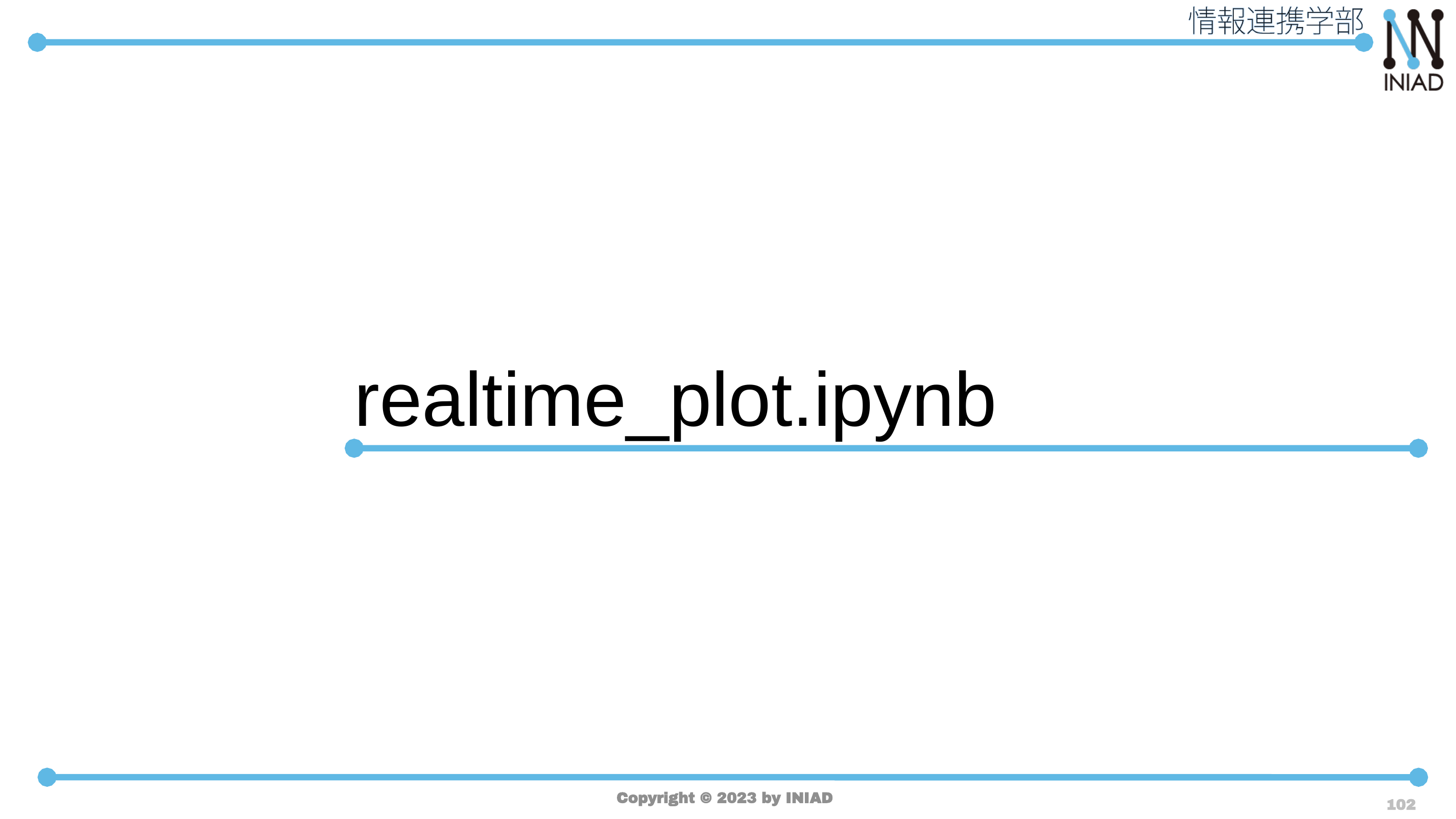

# realtime_plot.ipynb

Copyright © 2023 by INIAD
102